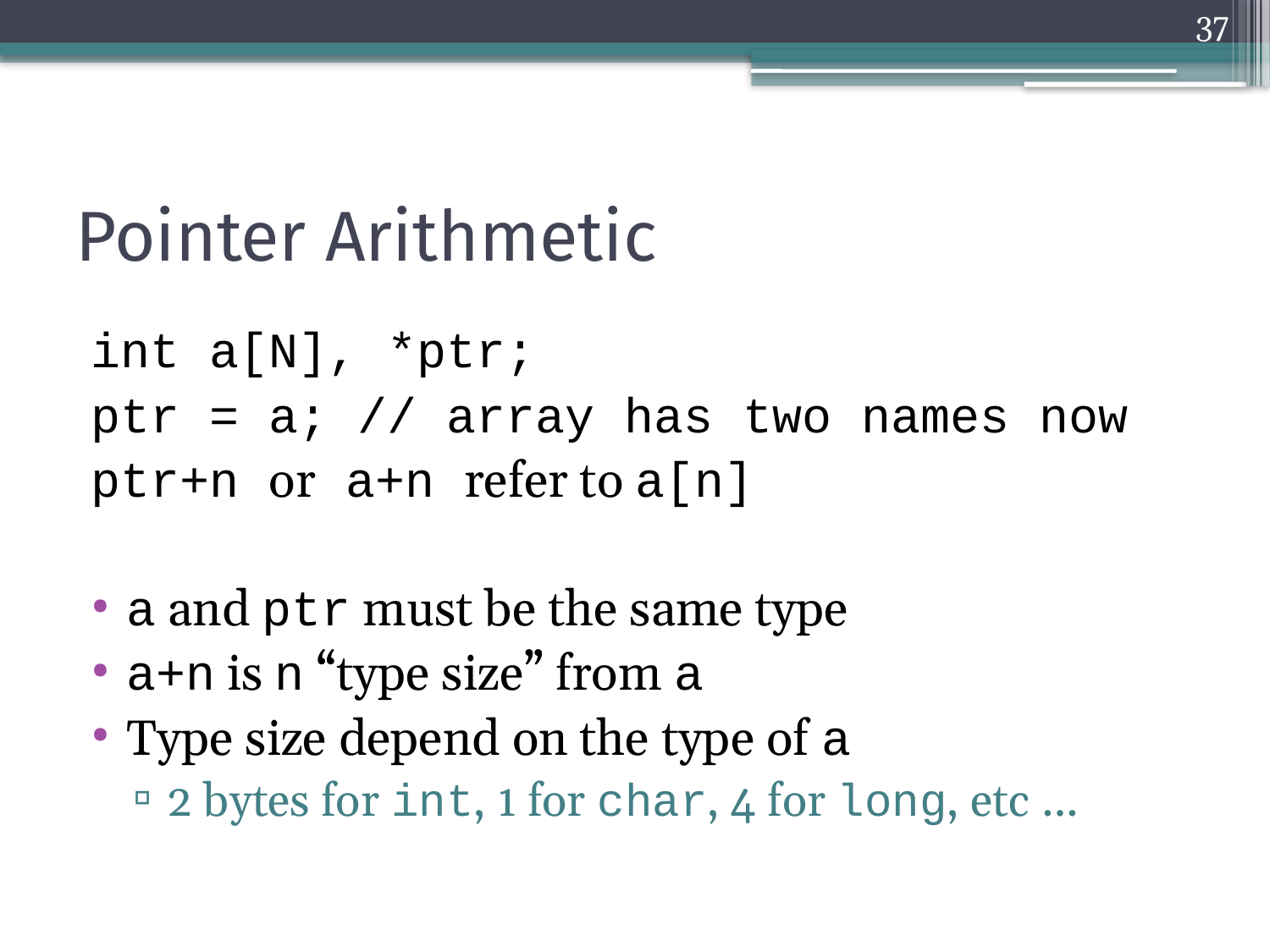

37
# Pointer Arithmetic
int a[N], *ptr;
ptr = a; // array has two names now
ptr+n or a+n refer to a[n]

a and ptr must be the same type
a+n is n “type size” from a
Type size depend on the type of a
2 bytes for int, 1 for char, 4 for long, etc …